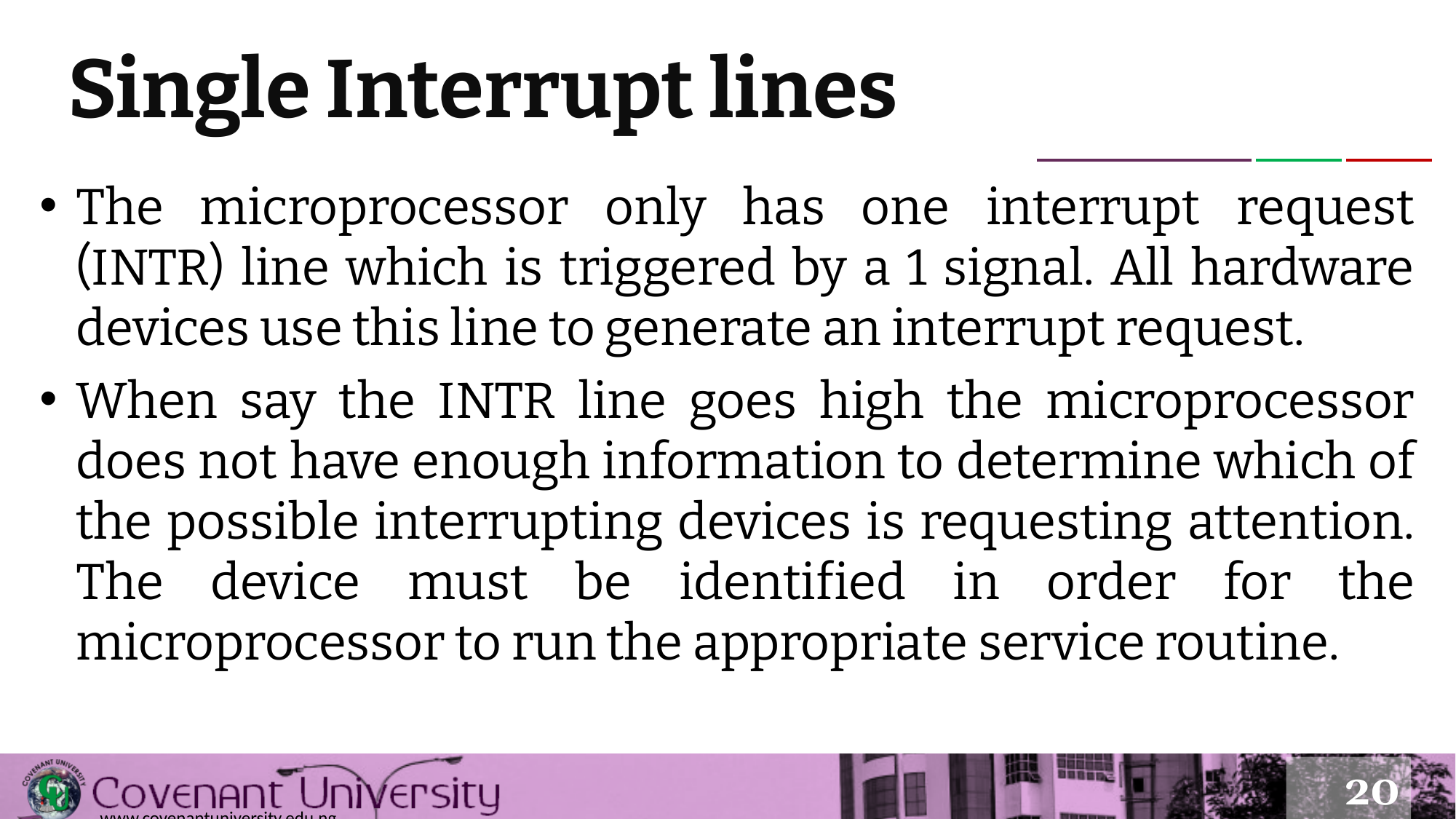

# Single Interrupt lines
The microprocessor only has one interrupt request (INTR) line which is triggered by a 1 signal. All hardware devices use this line to generate an interrupt request.
When say the INTR line goes high the microprocessor does not have enough information to determine which of the possible interrupting devices is requesting attention. The device must be identified in order for the microprocessor to run the appropriate service routine.